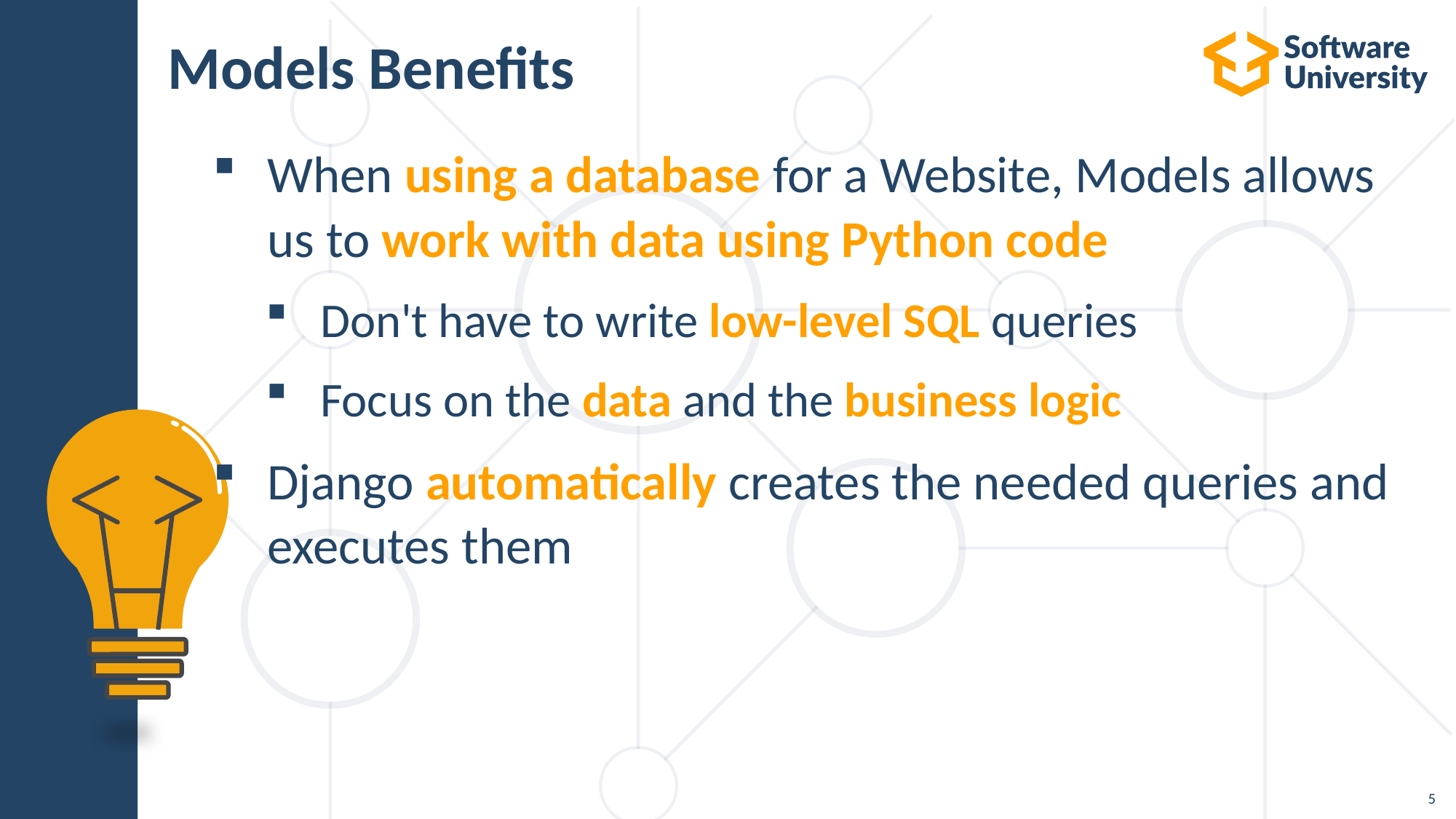

# Models Benefits
When using a database for a Website, Models allows us to work with data using Python code
Don't have to write low-level SQL queries
Focus on the data and the business logic
Django automatically creates the needed queries and executes them
5